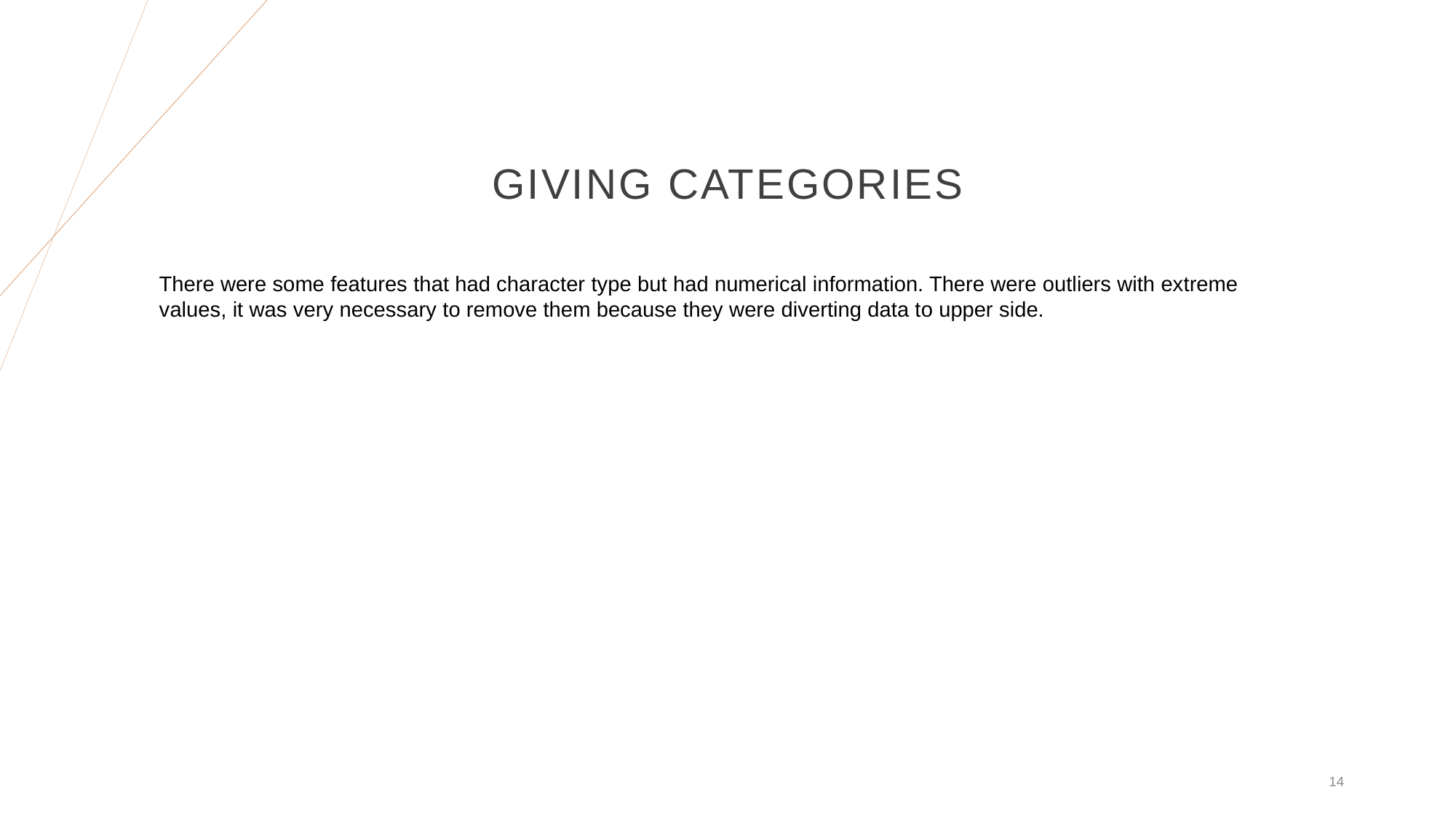

# Giving categories
There were some features that had character type but had numerical information. There were outliers with extreme values, it was very necessary to remove them because they were diverting data to upper side.
14